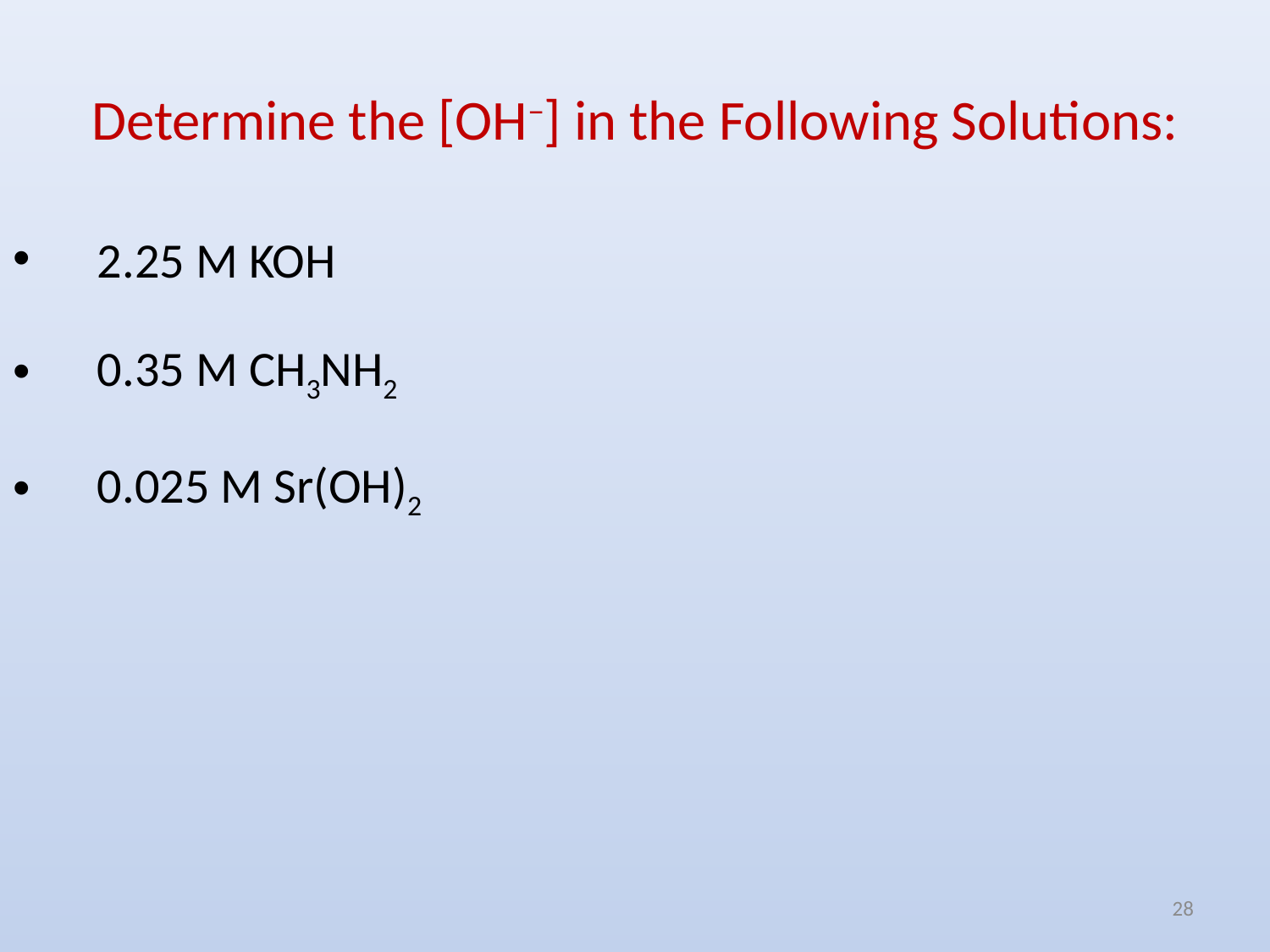

# Determine the [OH−] in the Following Solutions:
2.25 M KOH
0.35 M CH3NH2
0.025 M Sr(OH)2
28